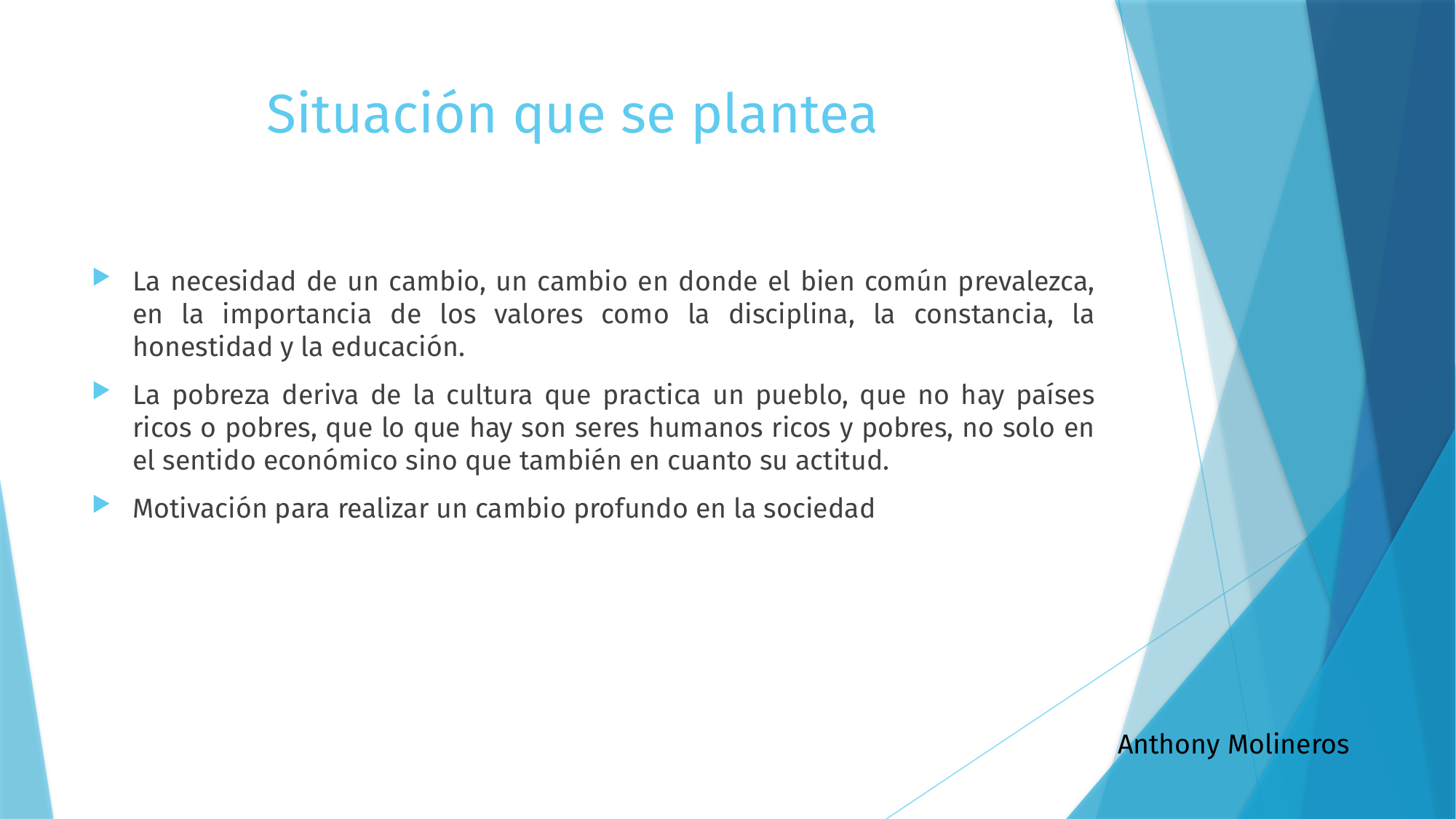

# Situación que se plantea
La necesidad de un cambio, un cambio en donde el bien común prevalezca, en la importancia de los valores como la disciplina, la constancia, la honestidad y la educación.
La pobreza deriva de la cultura que practica un pueblo, que no hay países ricos o pobres, que lo que hay son seres humanos ricos y pobres, no solo en el sentido económico sino que también en cuanto su actitud.
Motivación para realizar un cambio profundo en la sociedad
Anthony Molineros